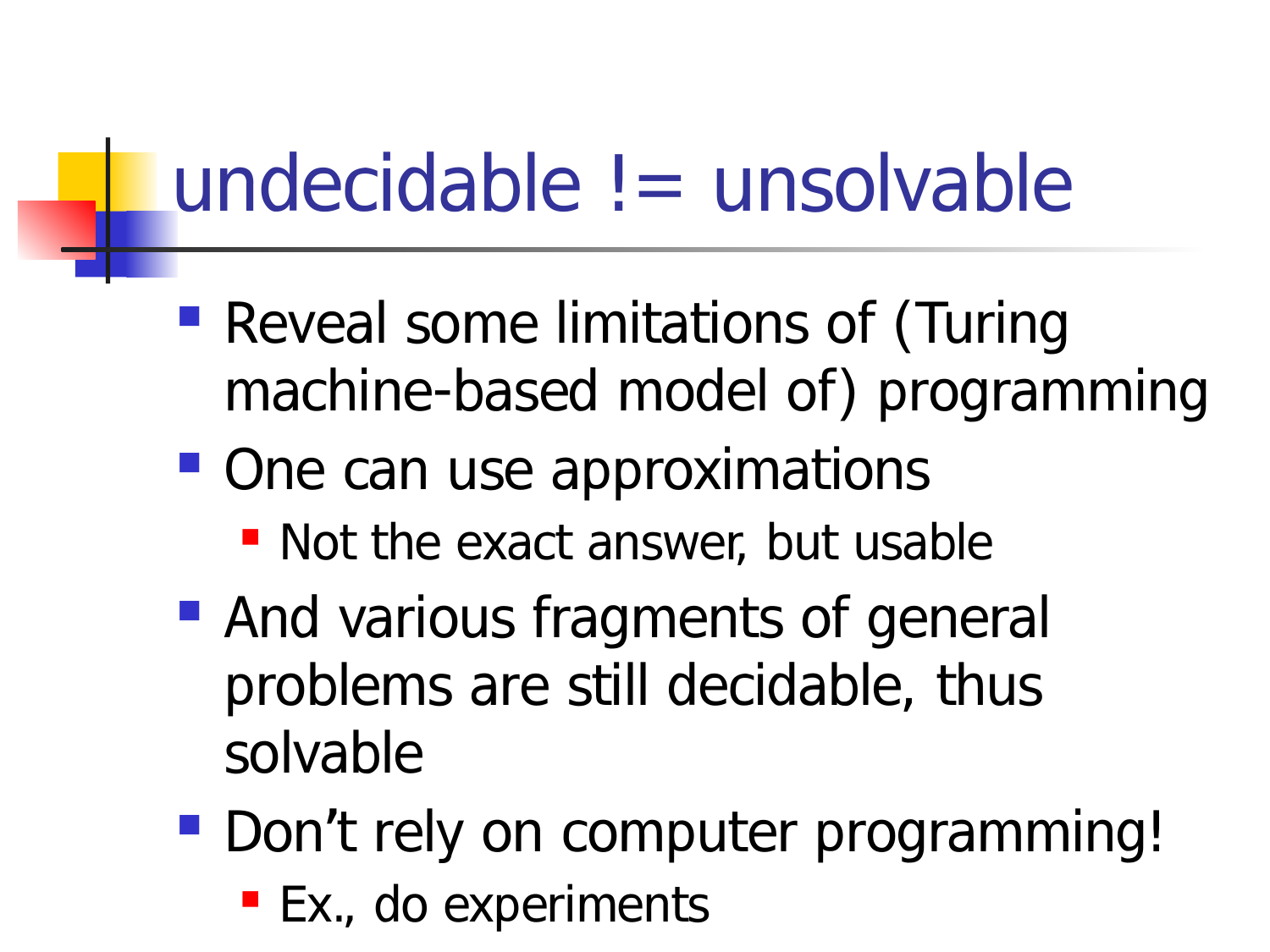

# undecidable != unsolvable
Reveal some limitations of (Turing machine-based model of) programming
One can use approximations
Not the exact answer, but usable
And various fragments of general problems are still decidable, thus solvable
Don’t rely on computer programming!
Ex., do experiments